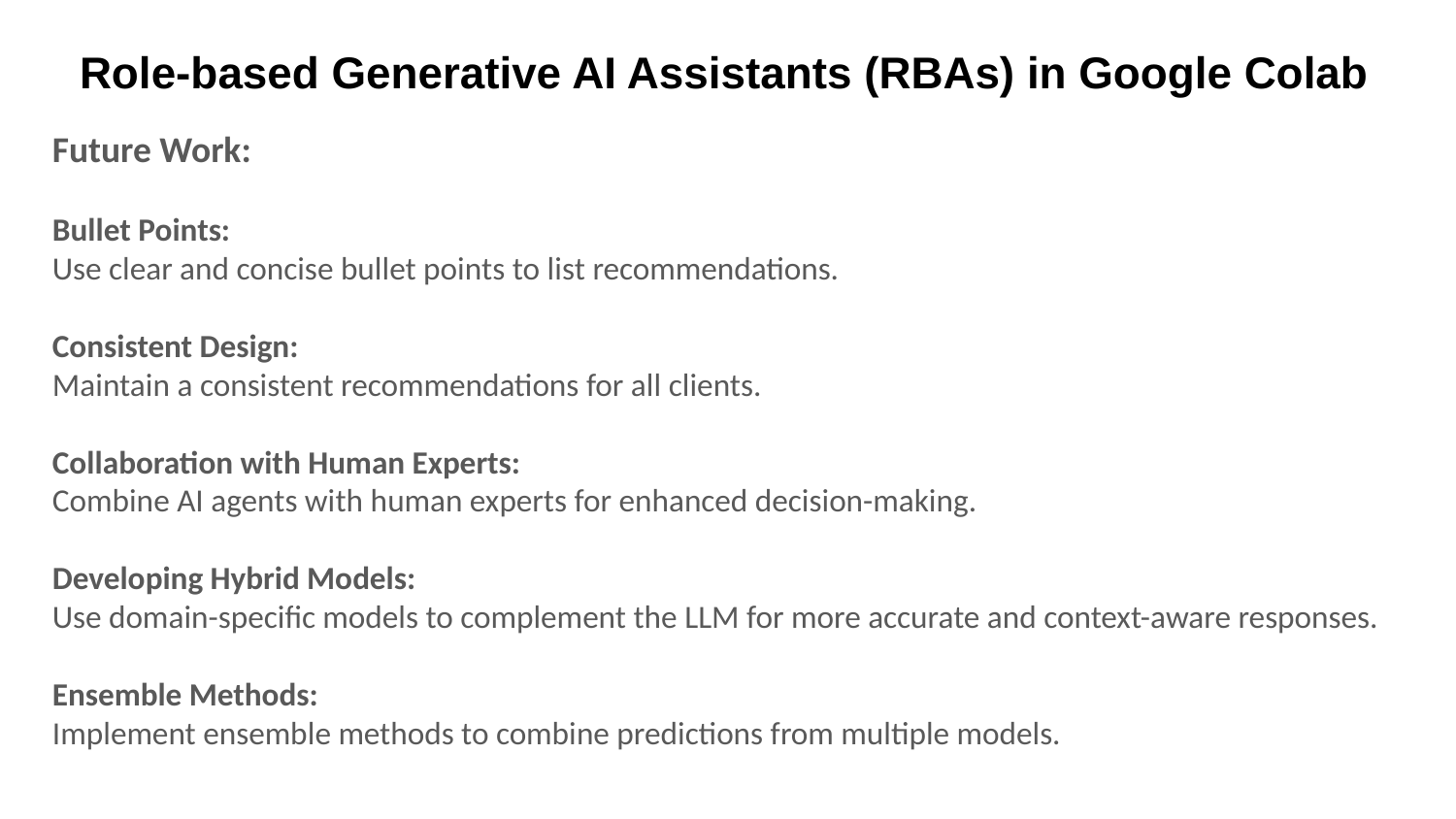

# Role-based Generative AI Assistants (RBAs) in Google Colab
Future Work:

Bullet Points:
Use clear and concise bullet points to list recommendations.

Consistent Design:
Maintain a consistent recommendations for all clients.

Collaboration with Human Experts:
Combine AI agents with human experts for enhanced decision-making.

Developing Hybrid Models:
Use domain-specific models to complement the LLM for more accurate and context-aware responses.

Ensemble Methods:
Implement ensemble methods to combine predictions from multiple models.